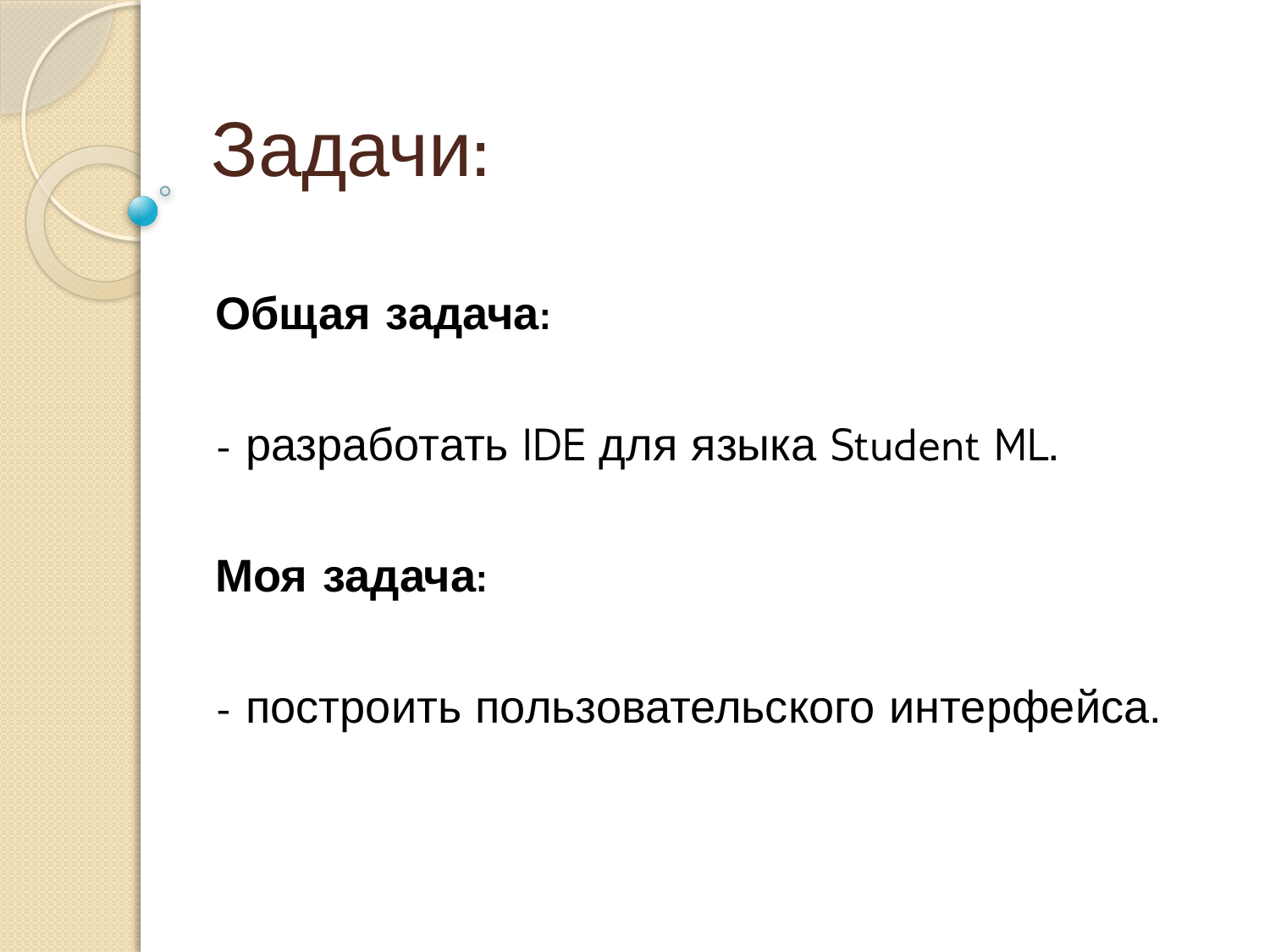

# Задачи:

Общая задача:

- разработать IDE для языка Student ML.

Моя задача:

- построить пользовательского интерфейса.